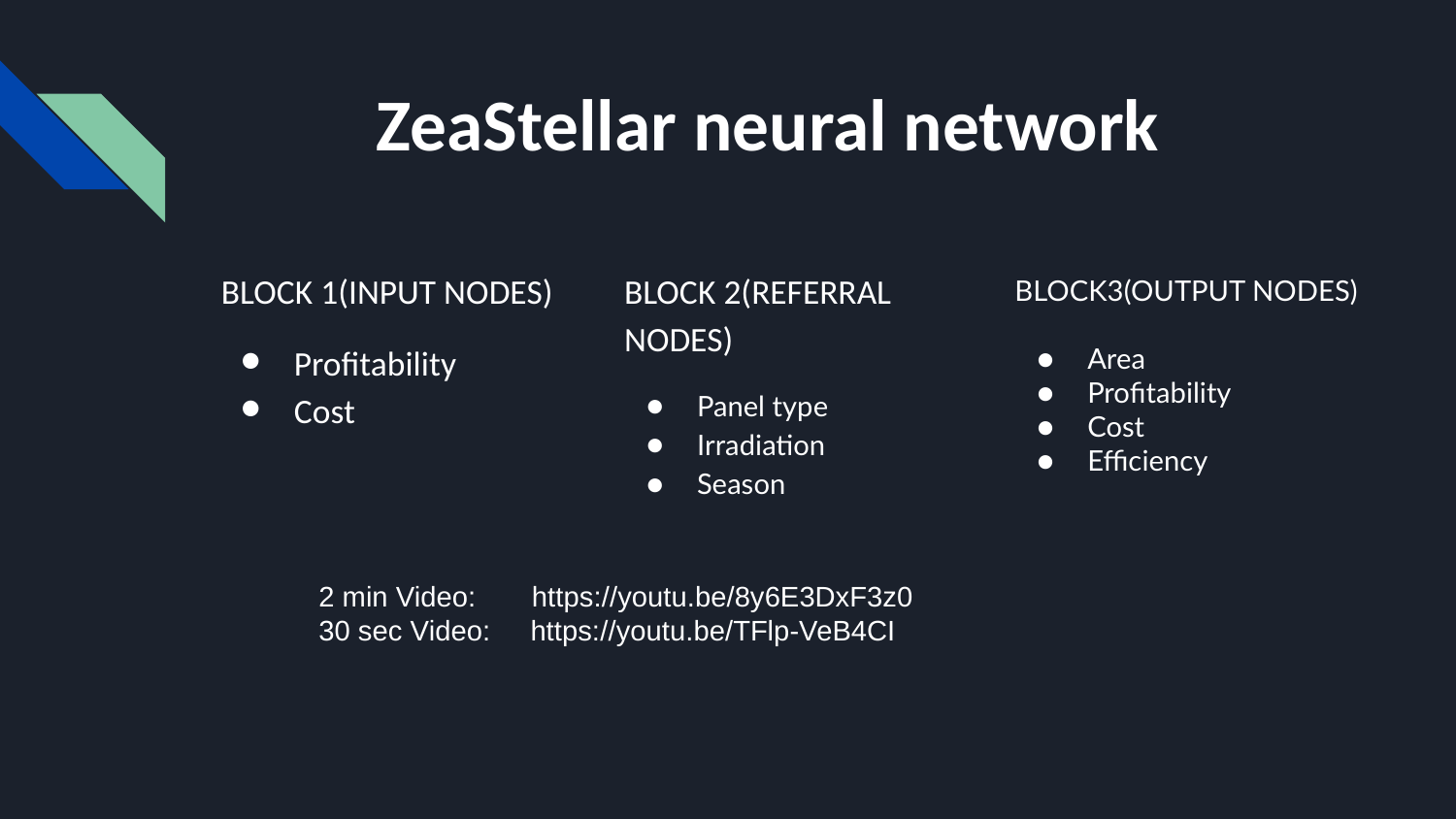

# ZeaStellar neural network
BLOCK 1(INPUT NODES)
Profitability
Cost

BLOCK 2(REFERRAL NODES)
Panel type
Irradiation
Season

BLOCK3(OUTPUT NODES)

Area
Profitability
Cost
Efficiency

2 min Video:       https://youtu.be/8y6E3DxF3z0
30 sec Video:     https://youtu.be/TFlp-VeB4CI